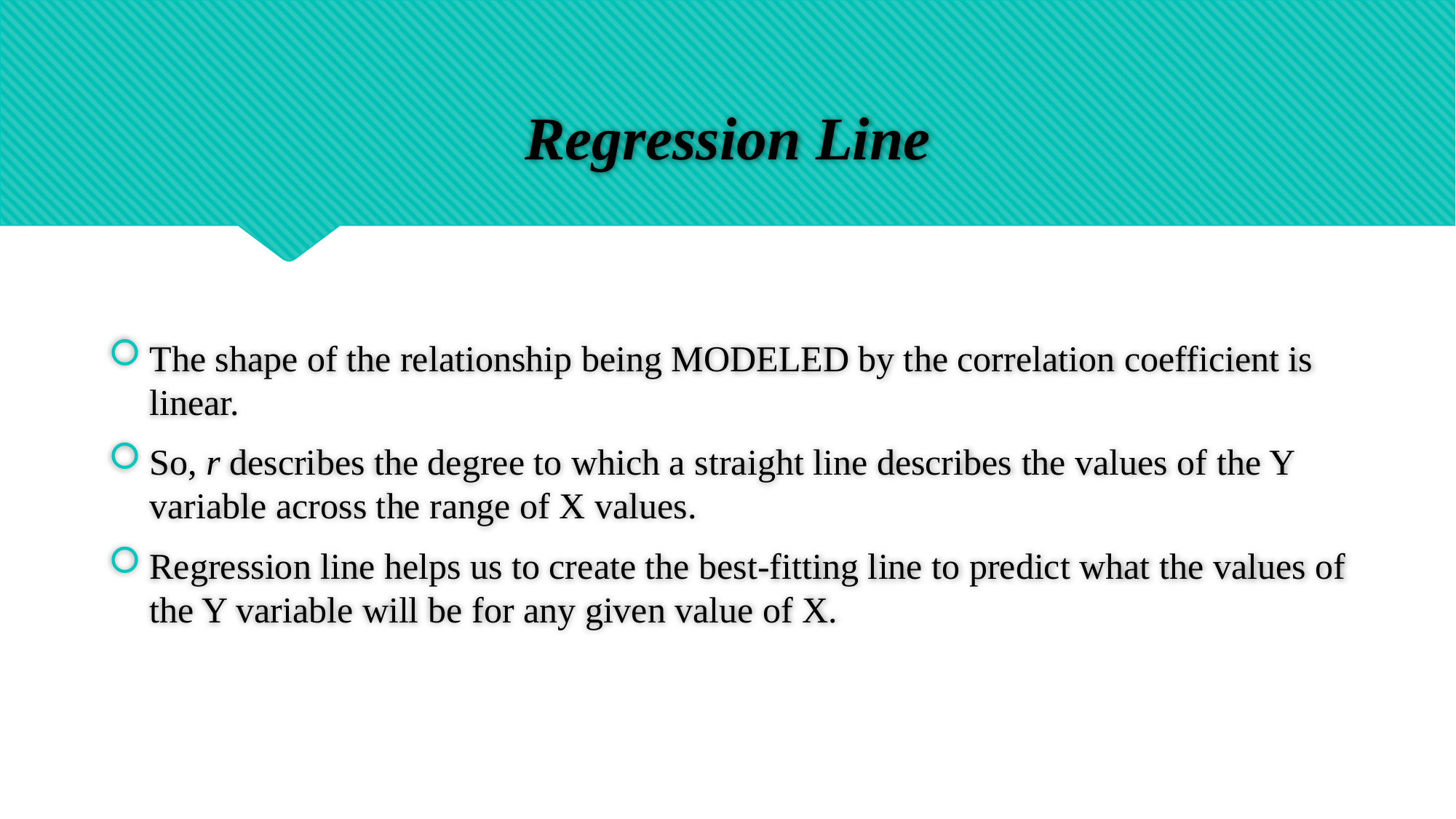

# Regression Line
The shape of the relationship being MODELED by the correlation coefficient is linear.
So, r describes the degree to which a straight line describes the values of the Y variable across the range of X values.
Regression line helps us to create the best-fitting line to predict what the values of the Y variable will be for any given value of X.